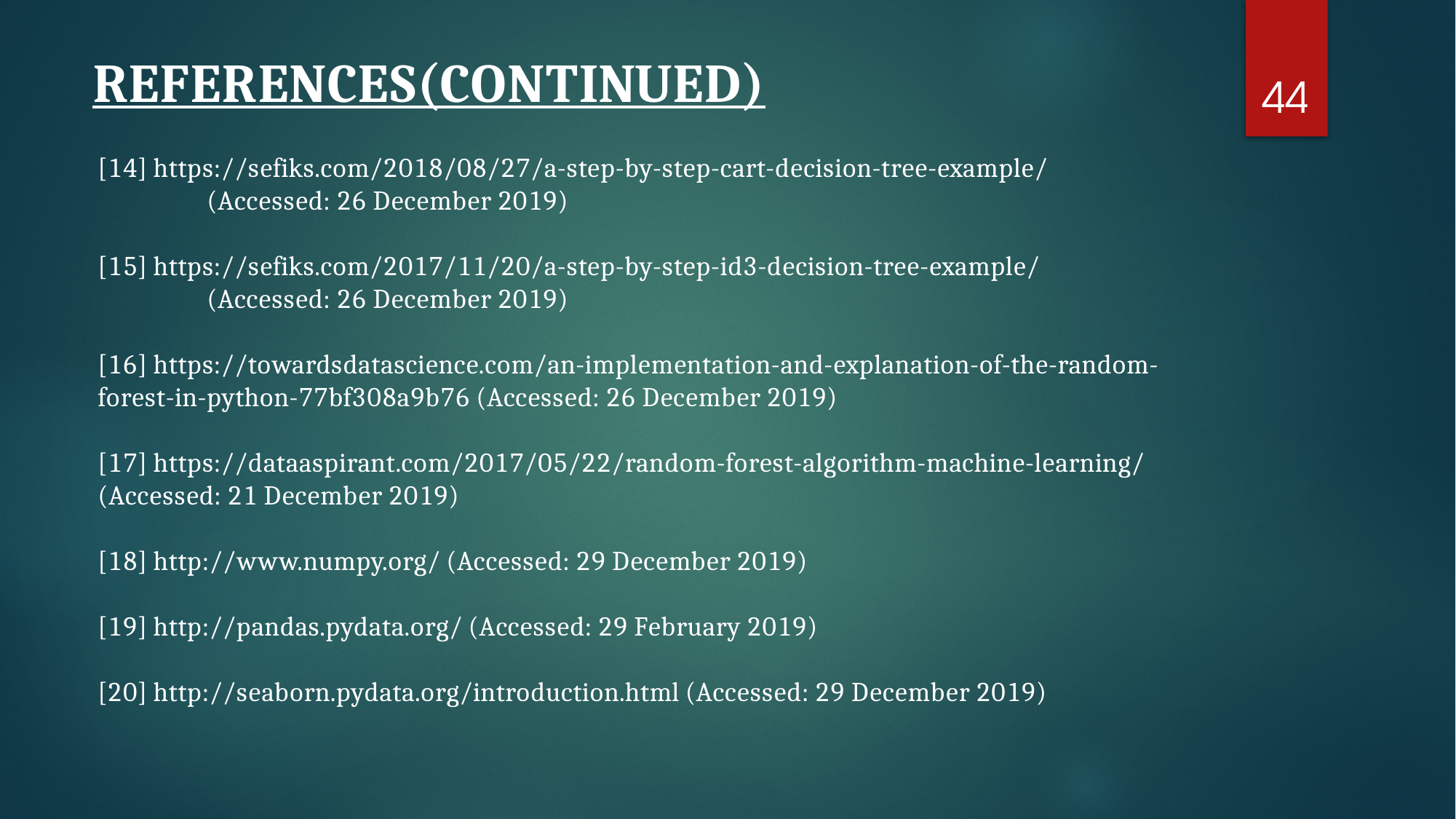

44
             REFERENCES(CONTINUED)
[14] https://sefiks.com/2018/08/27/a-step-by-step-cart-decision-tree-example/
	(Accessed: 26 December 2019)

[15] https://sefiks.com/2017/11/20/a-step-by-step-id3-decision-tree-example/
	(Accessed: 26 December 2019)

[16] https://towardsdatascience.com/an-implementation-and-explanation-of-the-random-	forest-in-python-77bf308a9b76 (Accessed: 26 December 2019)

[17] https://dataaspirant.com/2017/05/22/random-forest-algorithm-machine-learning/ 	(Accessed: 21 December 2019)

[18] http://www.numpy.org/ (Accessed: 29 December 2019)

[19] http://pandas.pydata.org/ (Accessed: 29 February 2019)

[20] http://seaborn.pydata.org/introduction.html (Accessed: 29 December 2019)